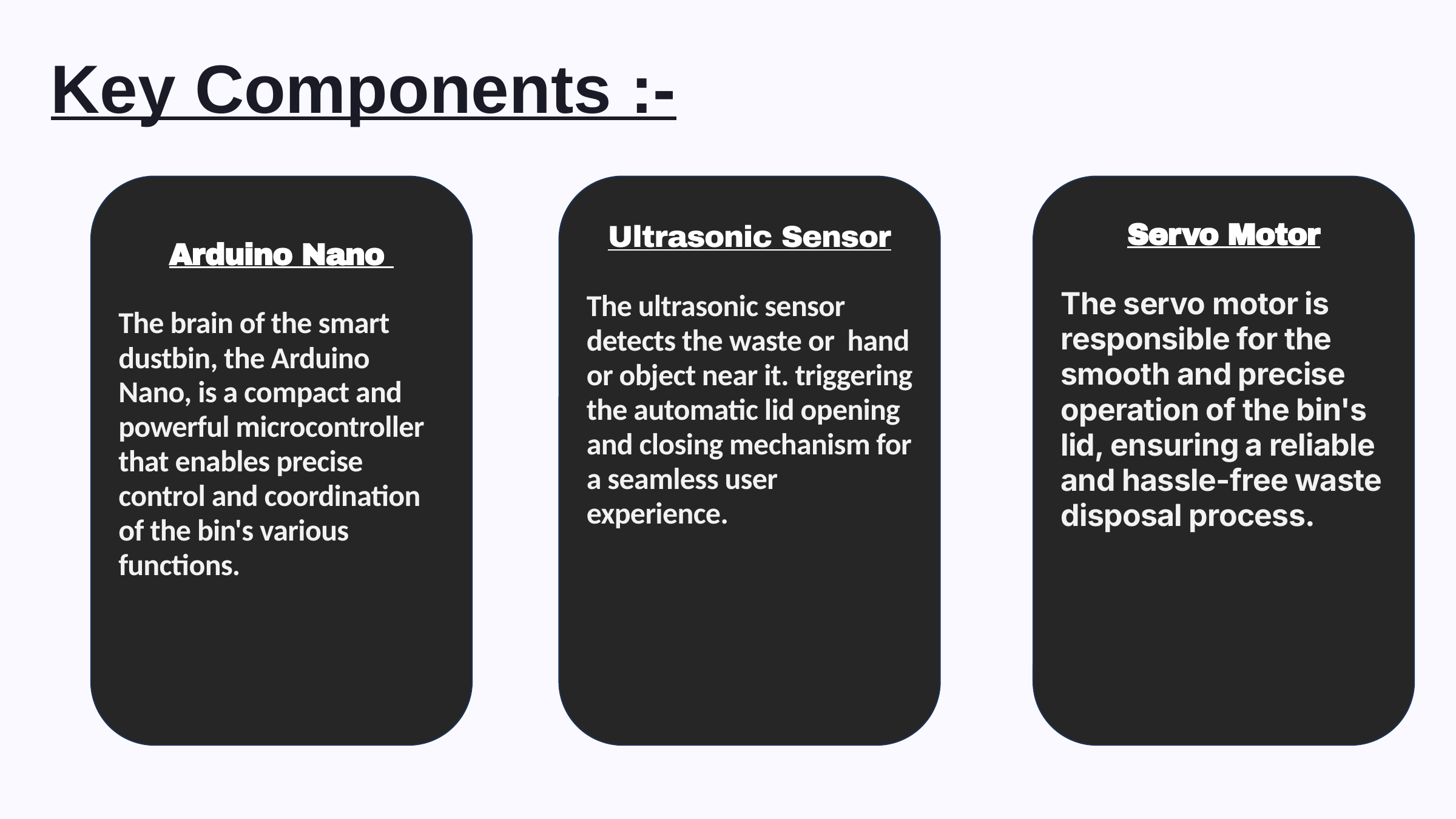

Key Components :-
Arduino Nano

The brain of the smart dustbin, the Arduino Nano, is a compact and powerful microcontroller that enables precise control and coordination of the bin's various functions.

Ultrasonic Sensor

The ultrasonic sensor detects the waste or  hand or object near it. triggering the automatic lid opening and closing mechanism for a seamless user experience.

Servo Motor

The servo motor is responsible for the smooth and precise operation of the bin's lid, ensuring a reliable and hassle-free waste disposal process.